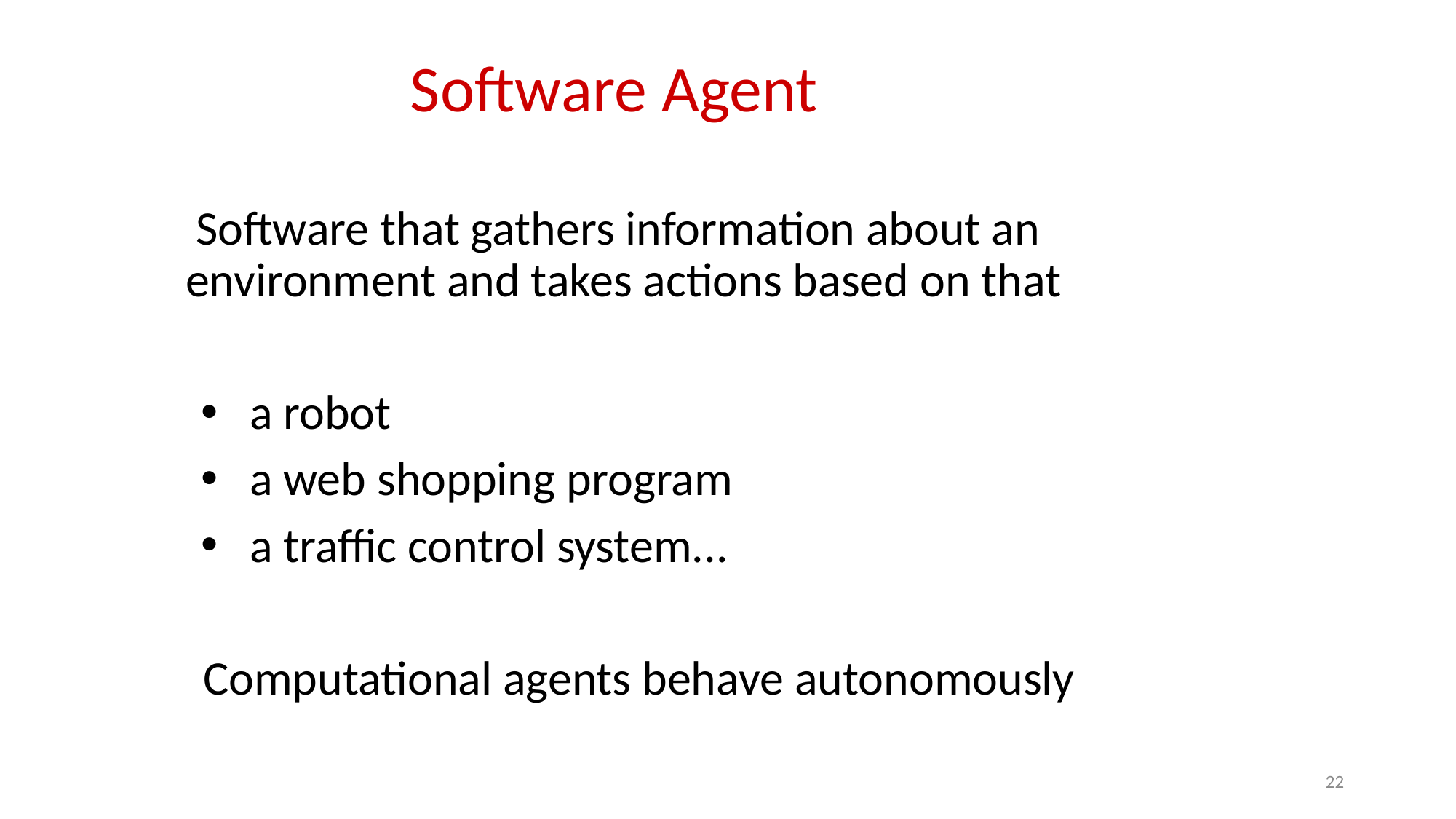

# Software Agent
    Software that gathers information about an environment and takes actions based on that

   a robot
   a web shopping program
   a traffic control system...

    Computational agents behave autonomously
22